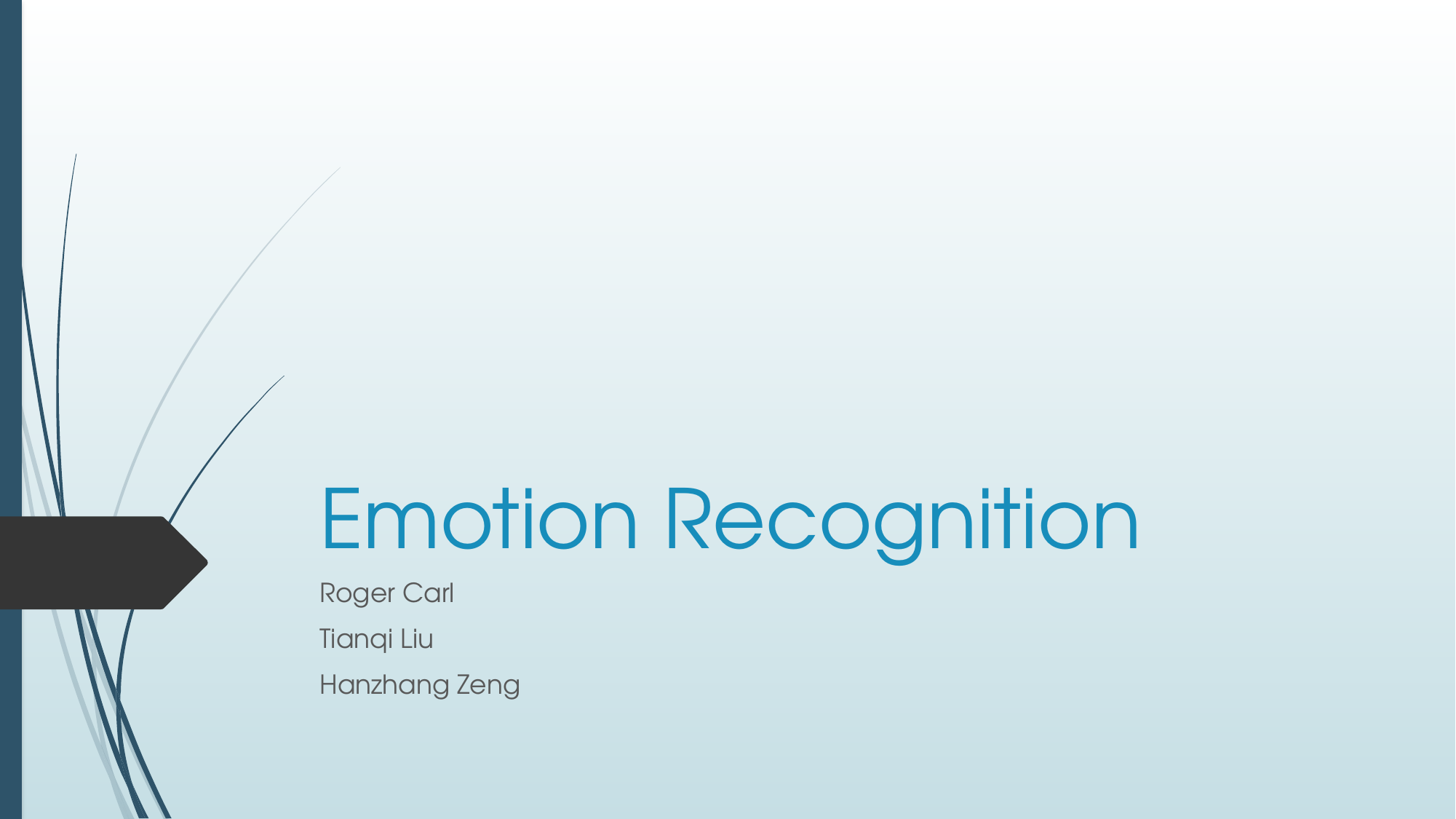

# Emotion Recognition
Roger Carl
Tianqi Liu
Hanzhang Zeng